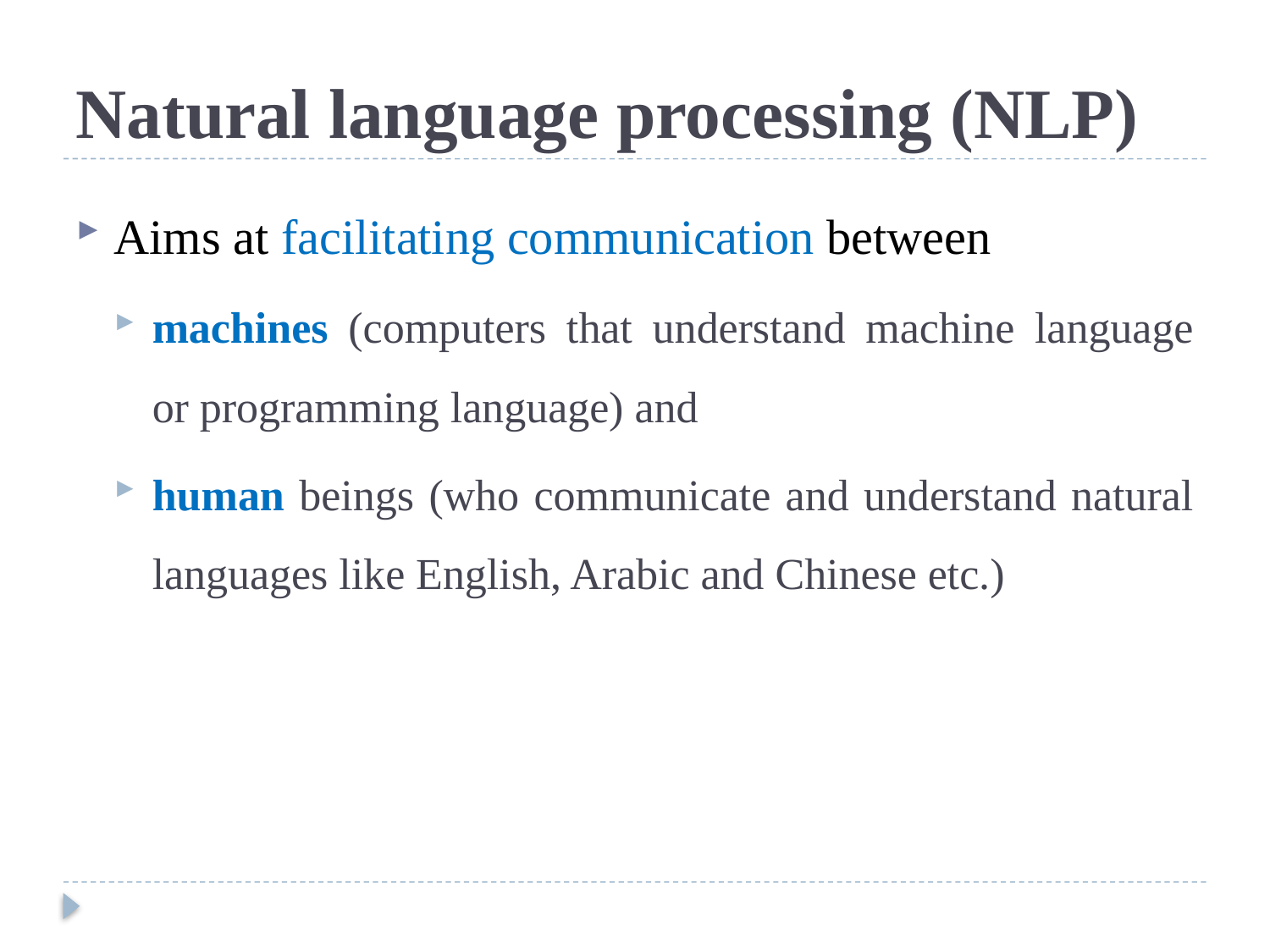

# Natural language processing (NLP)
Aims at facilitating communication between
machines (computers that understand machine language or programming language) and
human beings (who communicate and understand natural languages like English, Arabic and Chinese etc.)